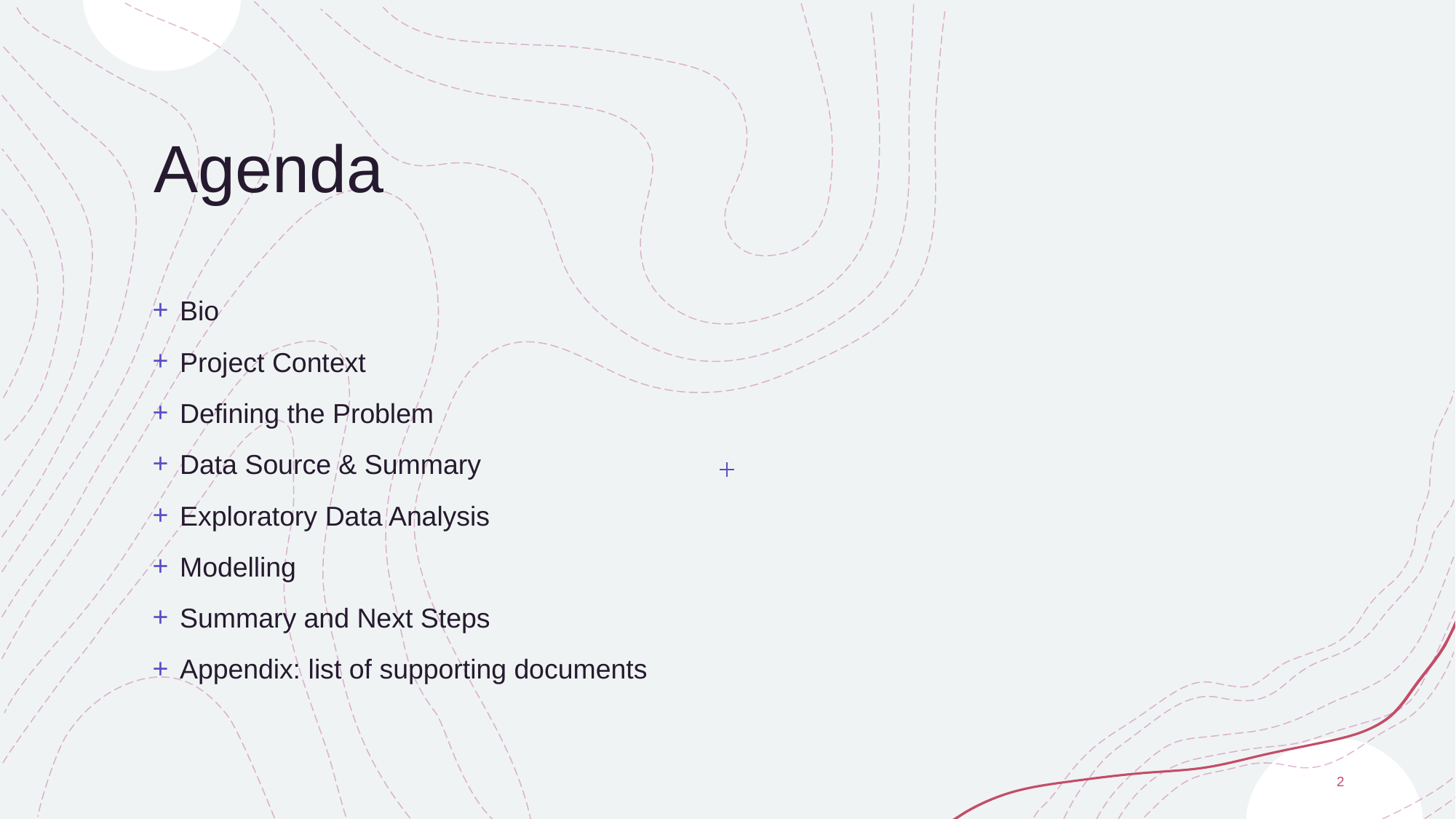

# Agenda
Bio
Project Context
Defining the Problem
Data Source & Summary
Exploratory Data Analysis
Modelling
Summary and Next Steps
Appendix: list of supporting documents

2